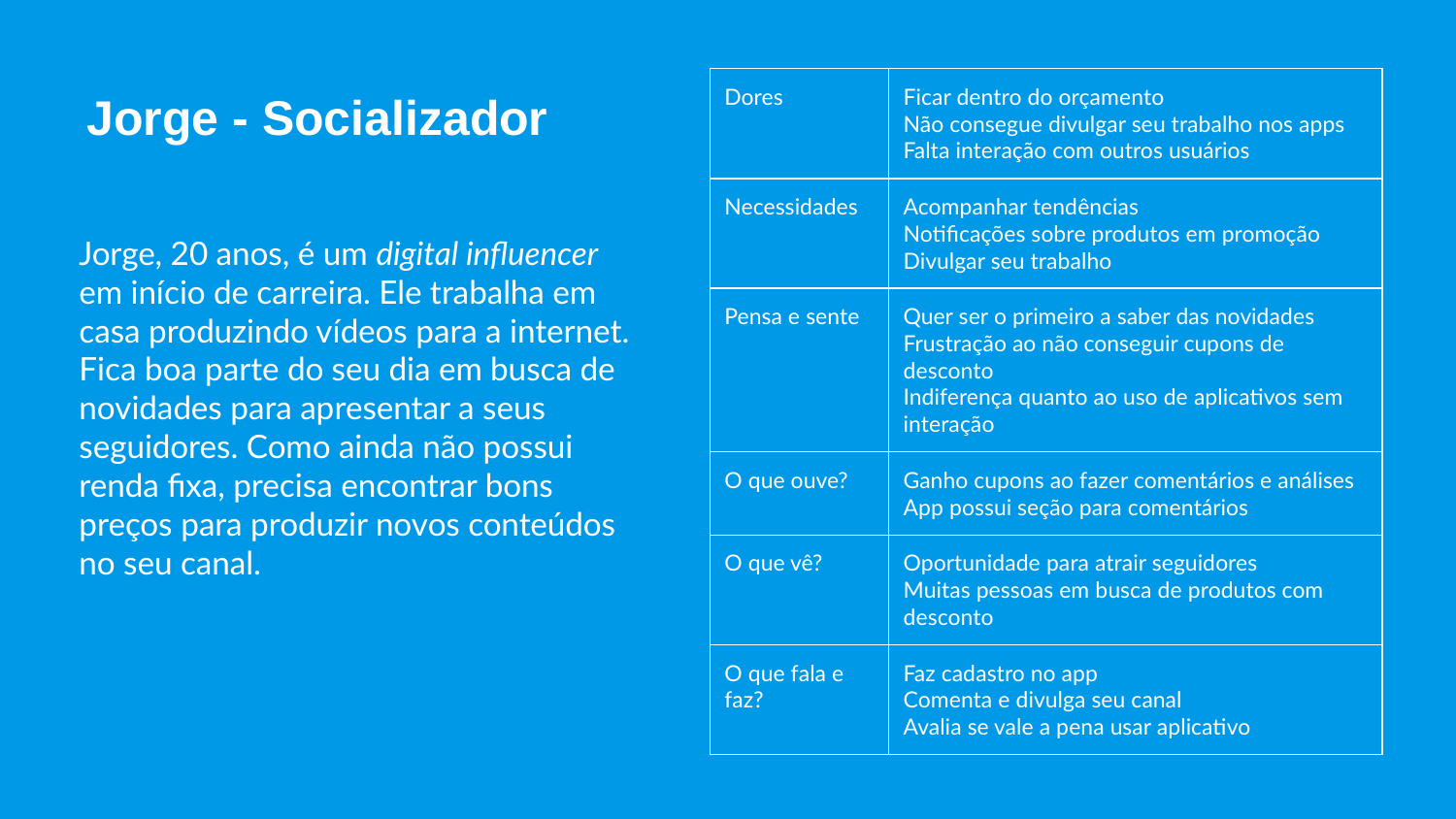

| Dores | Ficar dentro do orçamento Não consegue divulgar seu trabalho nos apps Falta interação com outros usuários |
| --- | --- |
| Necessidades | Acompanhar tendências Notificações sobre produtos em promoção Divulgar seu trabalho |
| Pensa e sente | Quer ser o primeiro a saber das novidades Frustração ao não conseguir cupons de desconto Indiferença quanto ao uso de aplicativos sem interação |
| O que ouve? | Ganho cupons ao fazer comentários e análises App possui seção para comentários |
| O que vê? | Oportunidade para atrair seguidores Muitas pessoas em busca de produtos com desconto |
| O que fala e faz? | Faz cadastro no app Comenta e divulga seu canal Avalia se vale a pena usar aplicativo |
Jorge - Socializador
Jorge, 20 anos, é um digital influencer em início de carreira. Ele trabalha em casa produzindo vídeos para a internet. Fica boa parte do seu dia em busca de novidades para apresentar a seus seguidores. Como ainda não possui renda fixa, precisa encontrar bons preços para produzir novos conteúdos no seu canal.